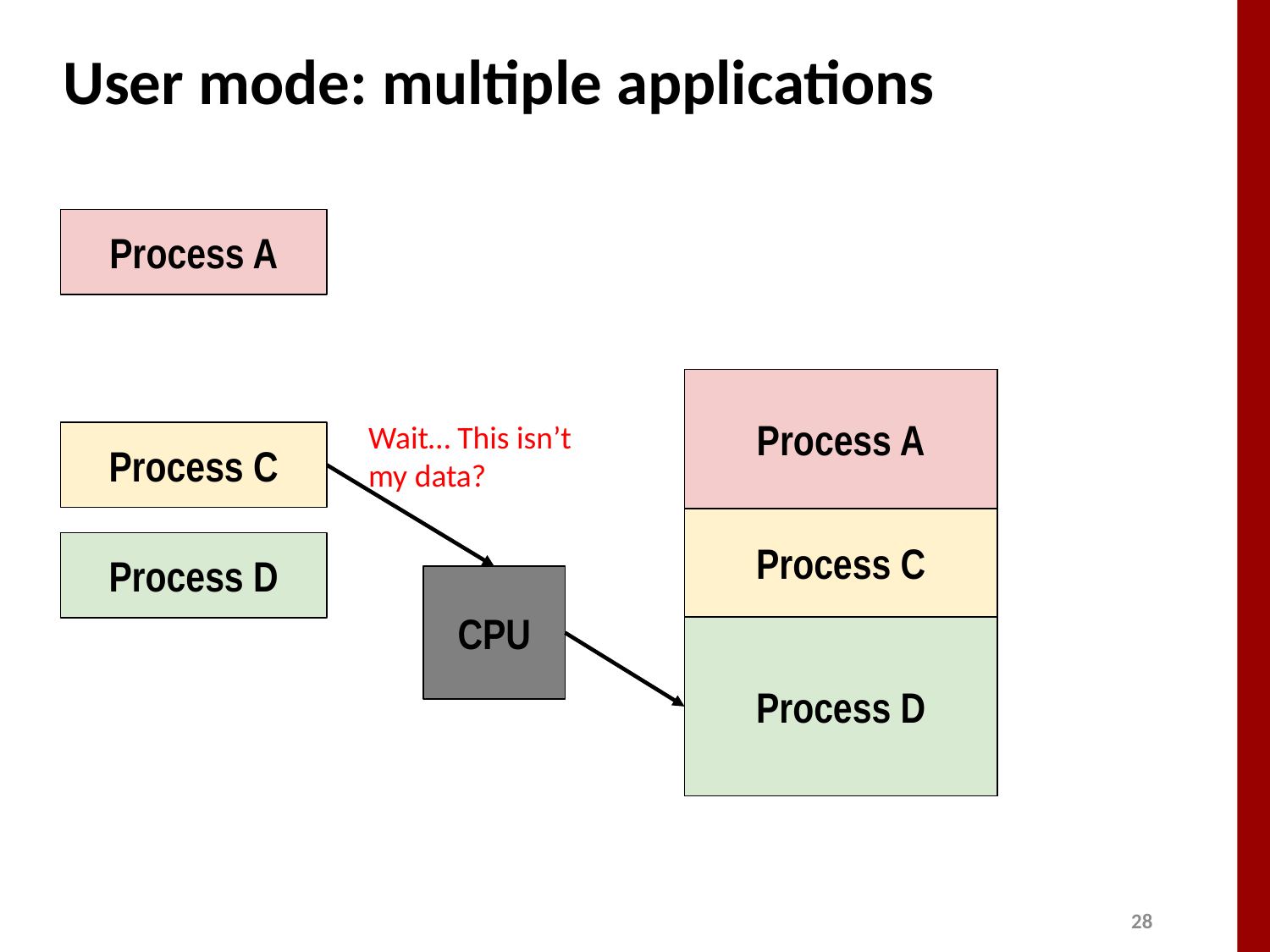

# User mode: multiple applications
Process A
Process A
RAM
Wait… This isn’t my data?
Process C
Process C
Process D
CPU
Process D